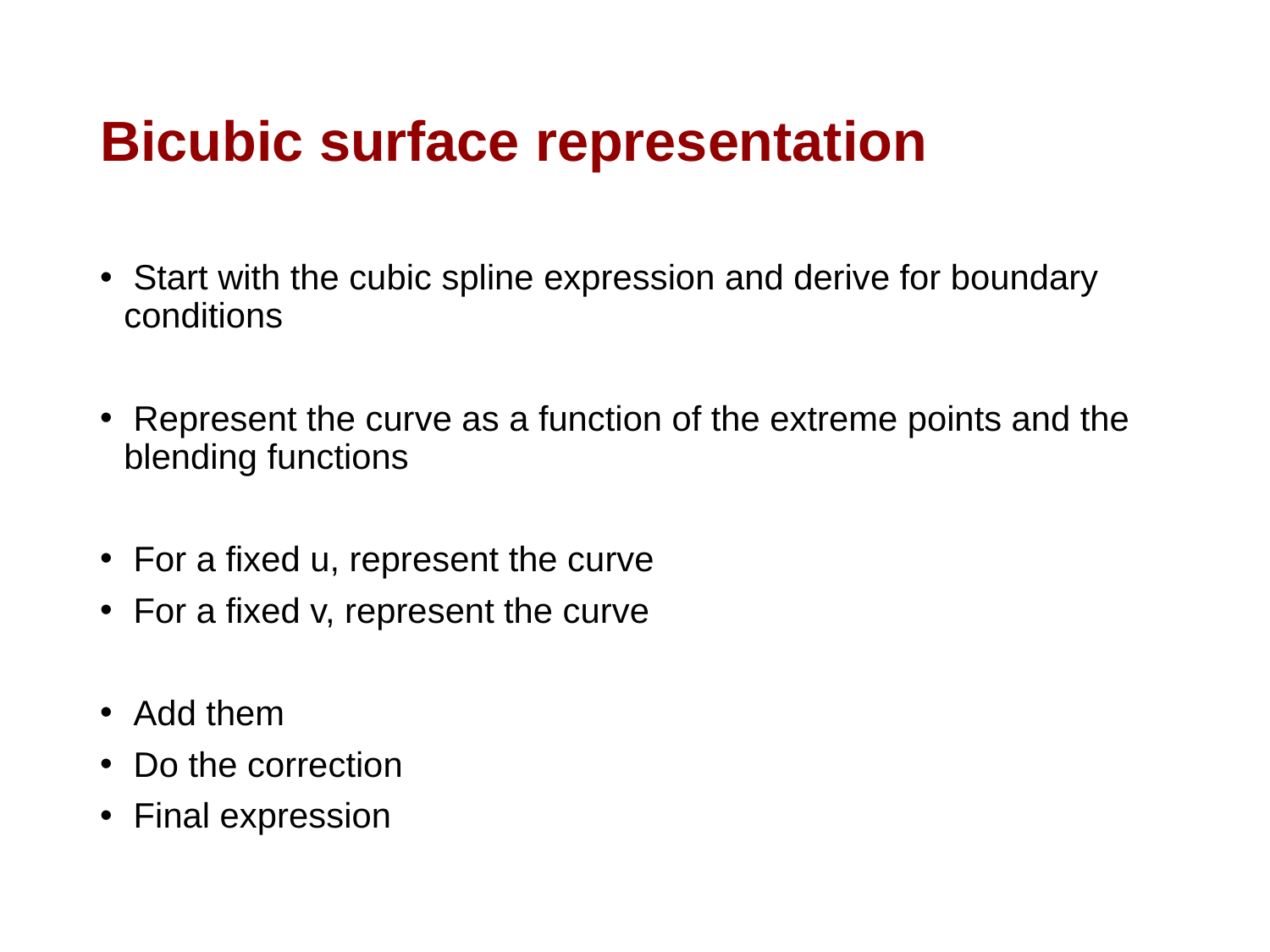

# Bicubic surface representation
 Start with the cubic spline expression and derive for boundary conditions

 Represent the curve as a function of the extreme points and the blending functions

 For a fixed u, represent the curve
 For a fixed v, represent the curve

 Add them
 Do the correction
 Final expression